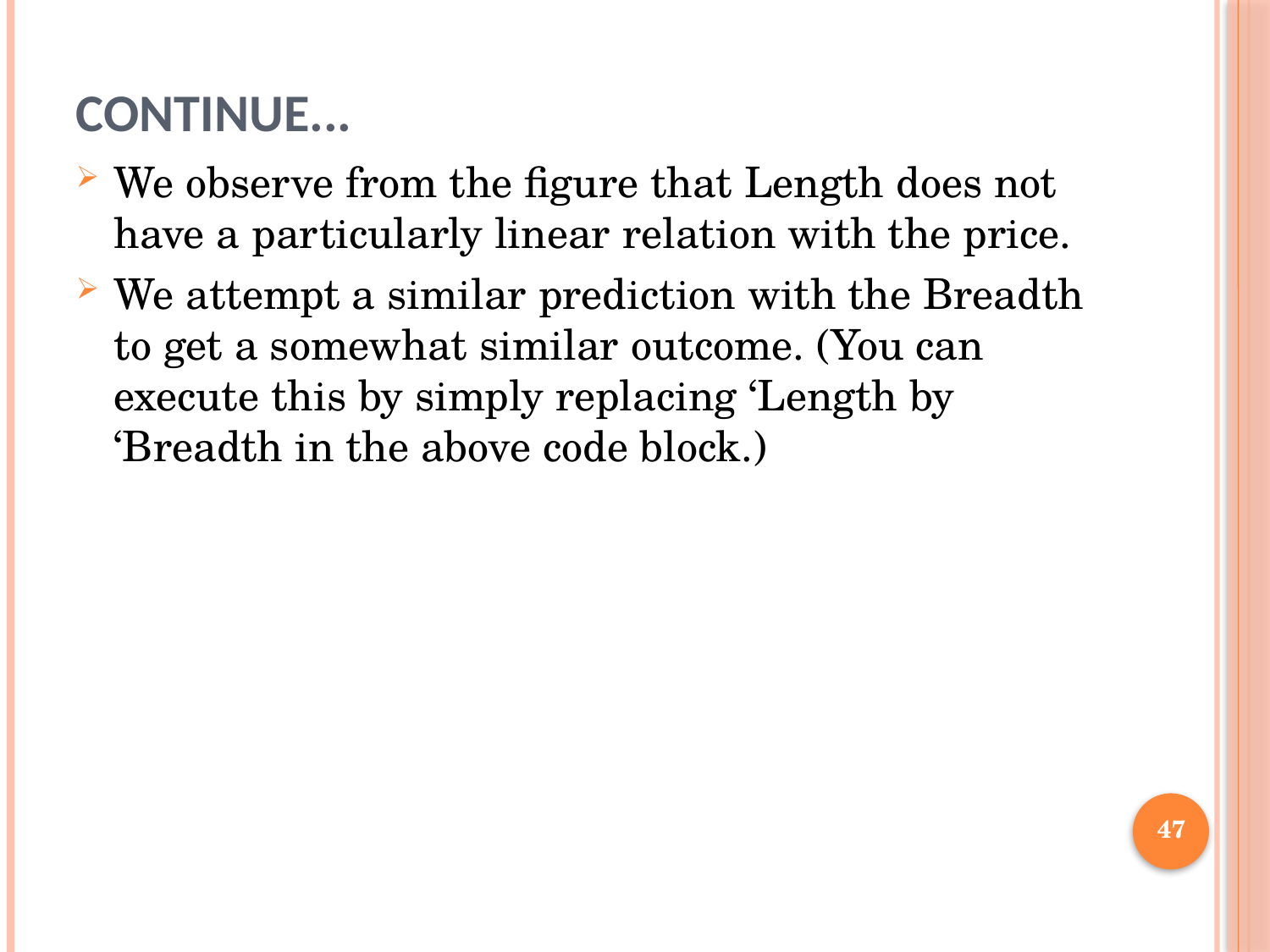

# Continue...
We observe from the figure that Length does not have a particularly linear relation with the price.
We attempt a similar prediction with the Breadth to get a somewhat similar outcome. (You can execute this by simply replacing ‘Length by ‘Breadth in the above code block.)

47